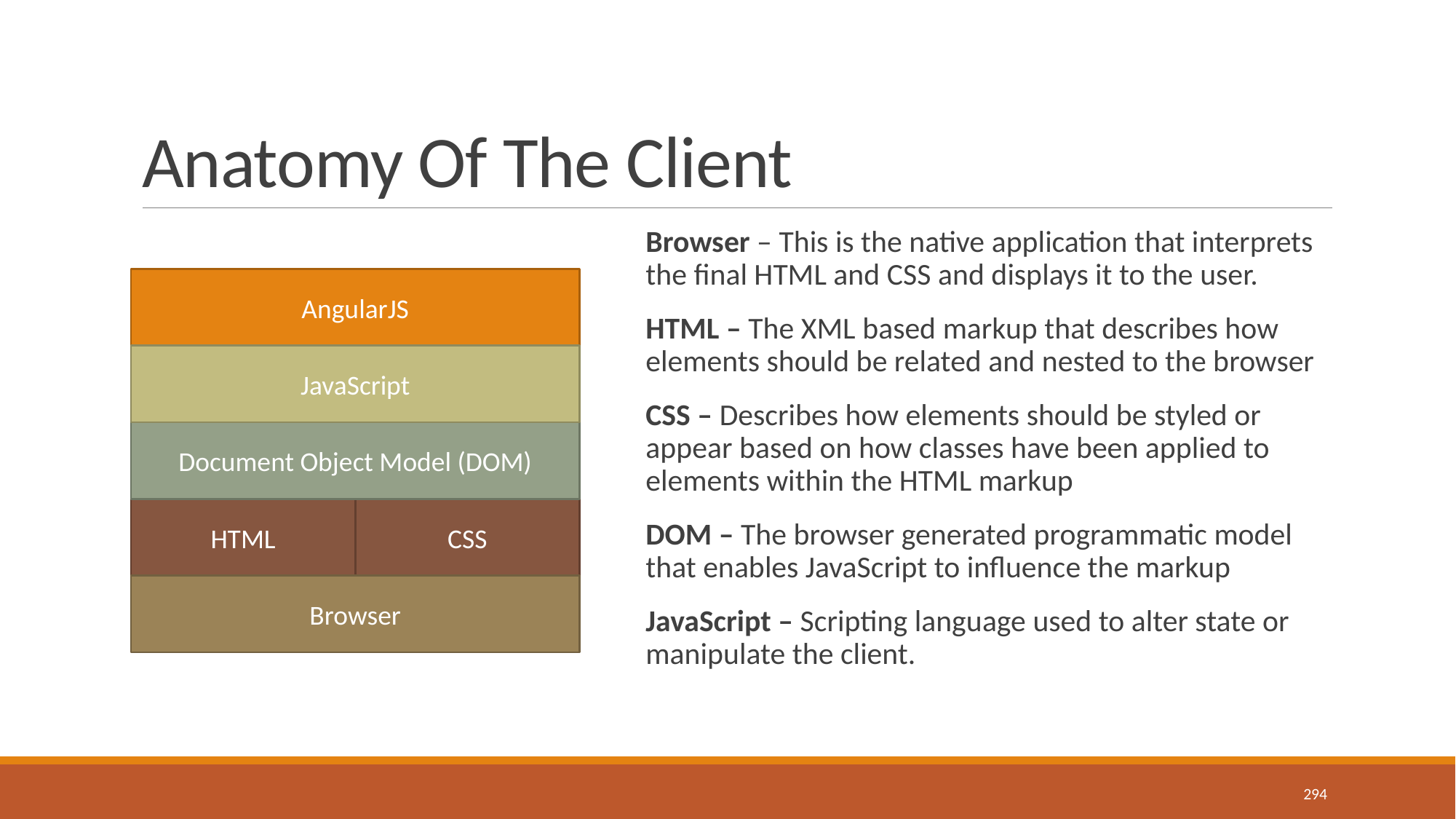

# Anatomy Of The Client
Browser – This is the native application that interprets the final HTML and CSS and displays it to the user.
HTML – The XML based markup that describes how elements should be related and nested to the browser
CSS – Describes how elements should be styled or appear based on how classes have been applied to elements within the HTML markup
DOM – The browser generated programmatic model that enables JavaScript to influence the markup
JavaScript – Scripting language used to alter state or manipulate the client.
AngularJS
JavaScript
Document Object Model (DOM)
HTML
CSS
Browser
294